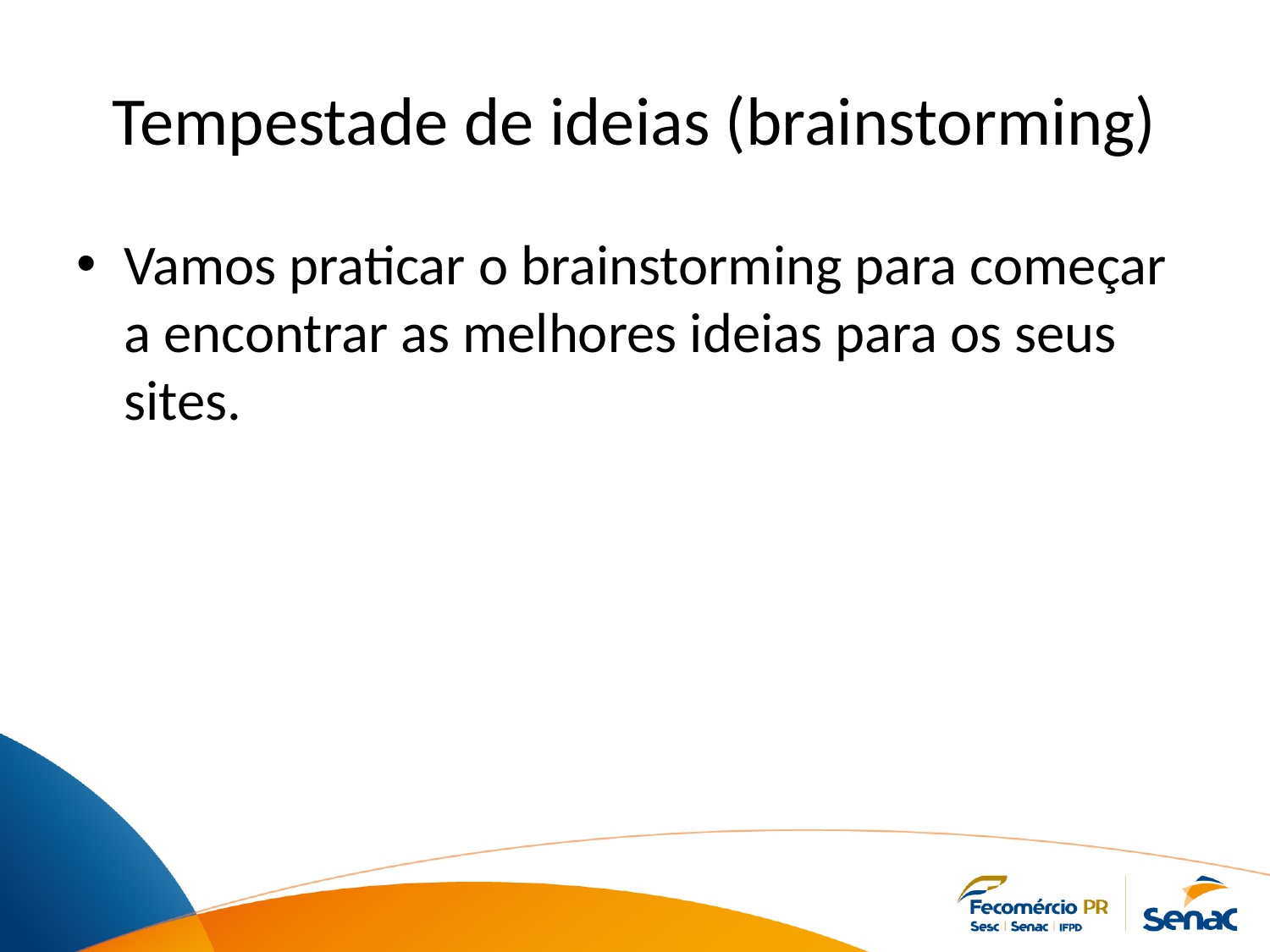

# Tempestade de ideias (brainstorming)
Vamos praticar o brainstorming para começar a encontrar as melhores ideias para os seus sites.